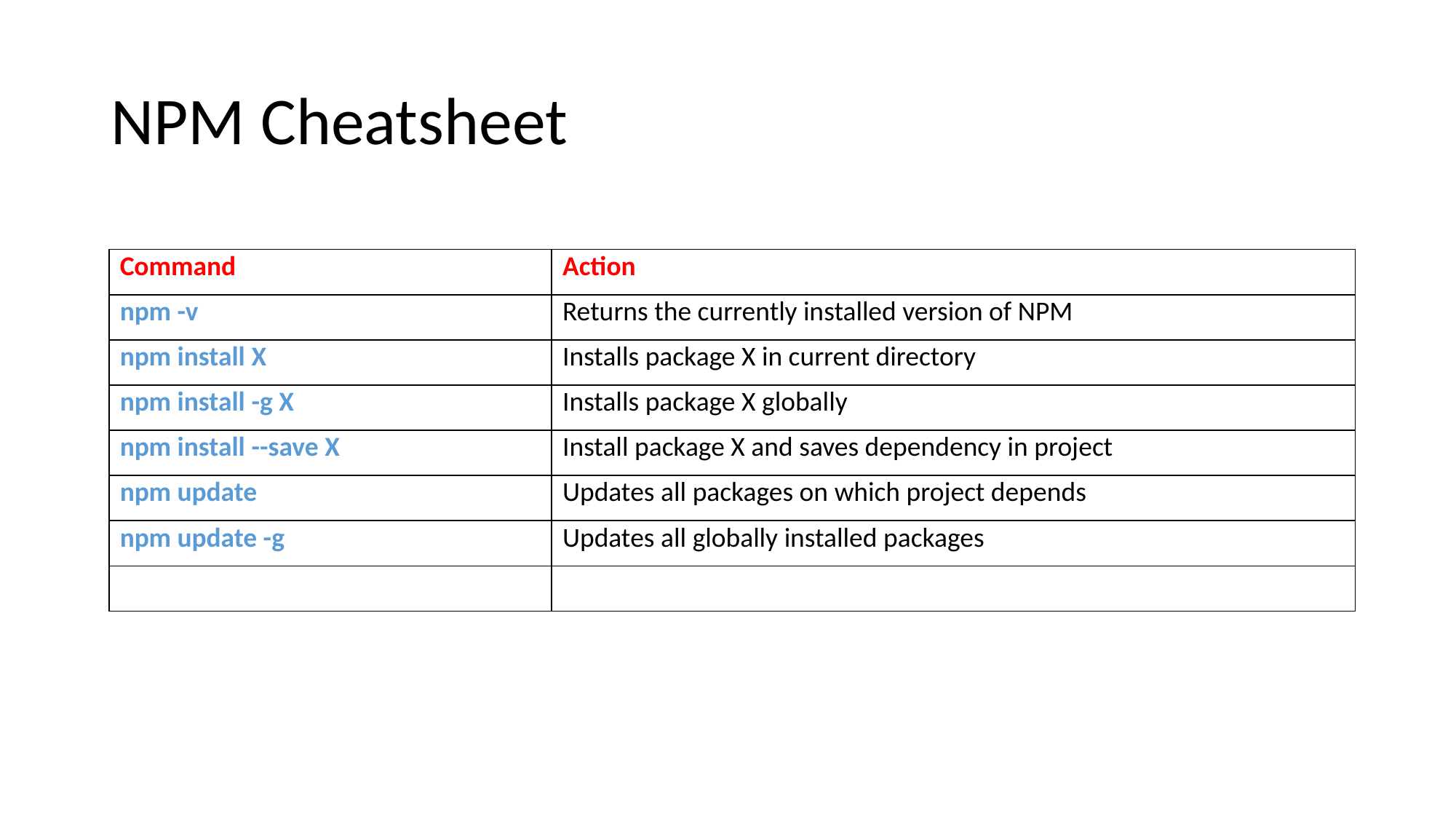

# NPM Cheatsheet
| Command | Action |
| --- | --- |
| npm -v | Returns the currently installed version of NPM |
| npm install X | Installs package X in current directory |
| npm install -g X | Installs package X globally |
| npm install --save X | Install package X and saves dependency in project |
| npm update | Updates all packages on which project depends |
| npm update -g | Updates all globally installed packages |
|  |  |